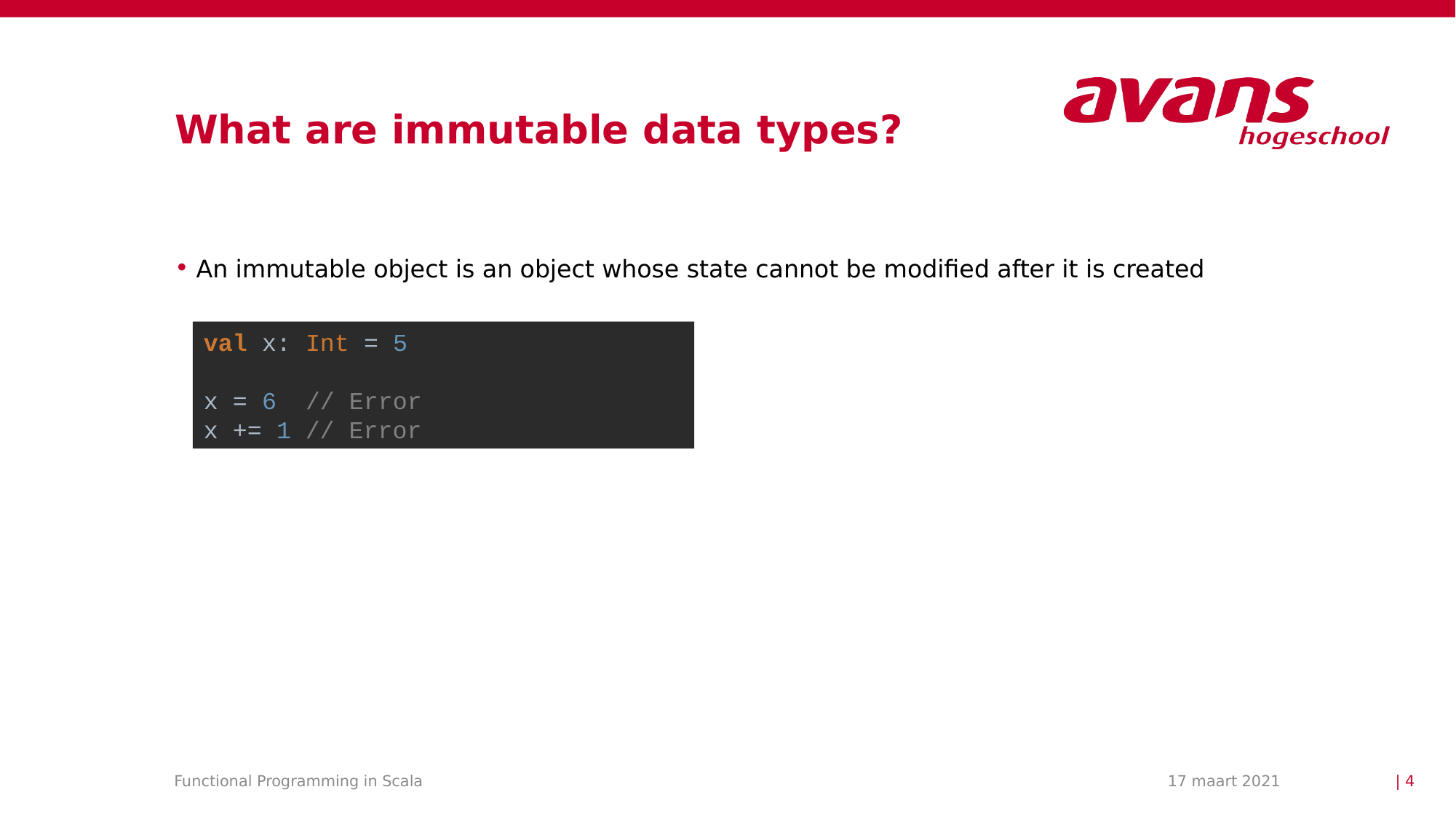

# What are immutable data types?
An immutable object is an object whose state cannot be modified after it is created

val x: Int = 5
x = 6  // Error
x += 1 // Error
17 maart 2021
| 4